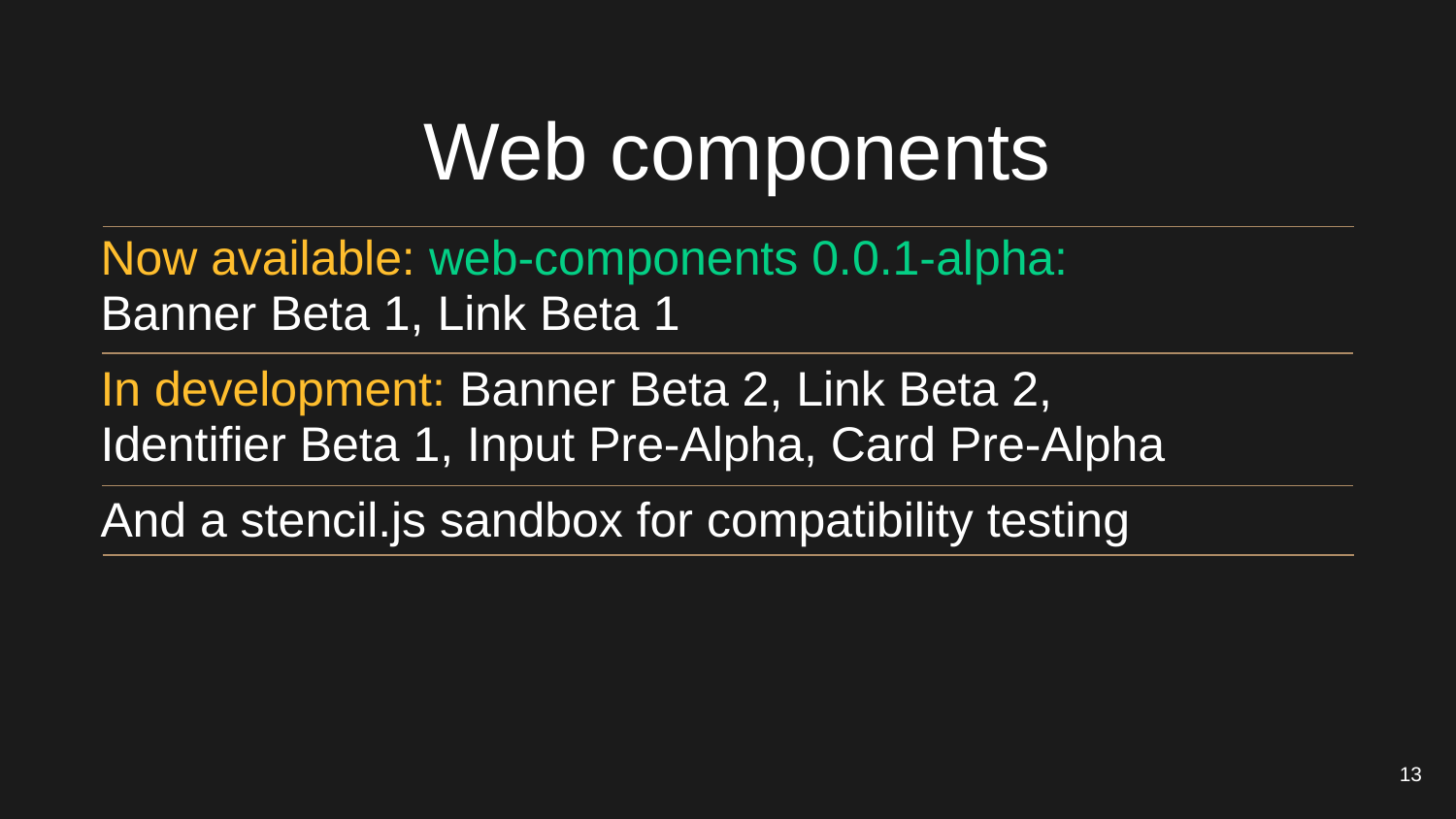

# Web components
Now available: web-components 0.0.1-alpha:
Banner Beta 1, Link Beta 1
In development: Banner Beta 2, Link Beta 2,
Identifier Beta 1, Input Pre-Alpha, Card Pre-Alpha
And a stencil.js sandbox for compatibility testing
13